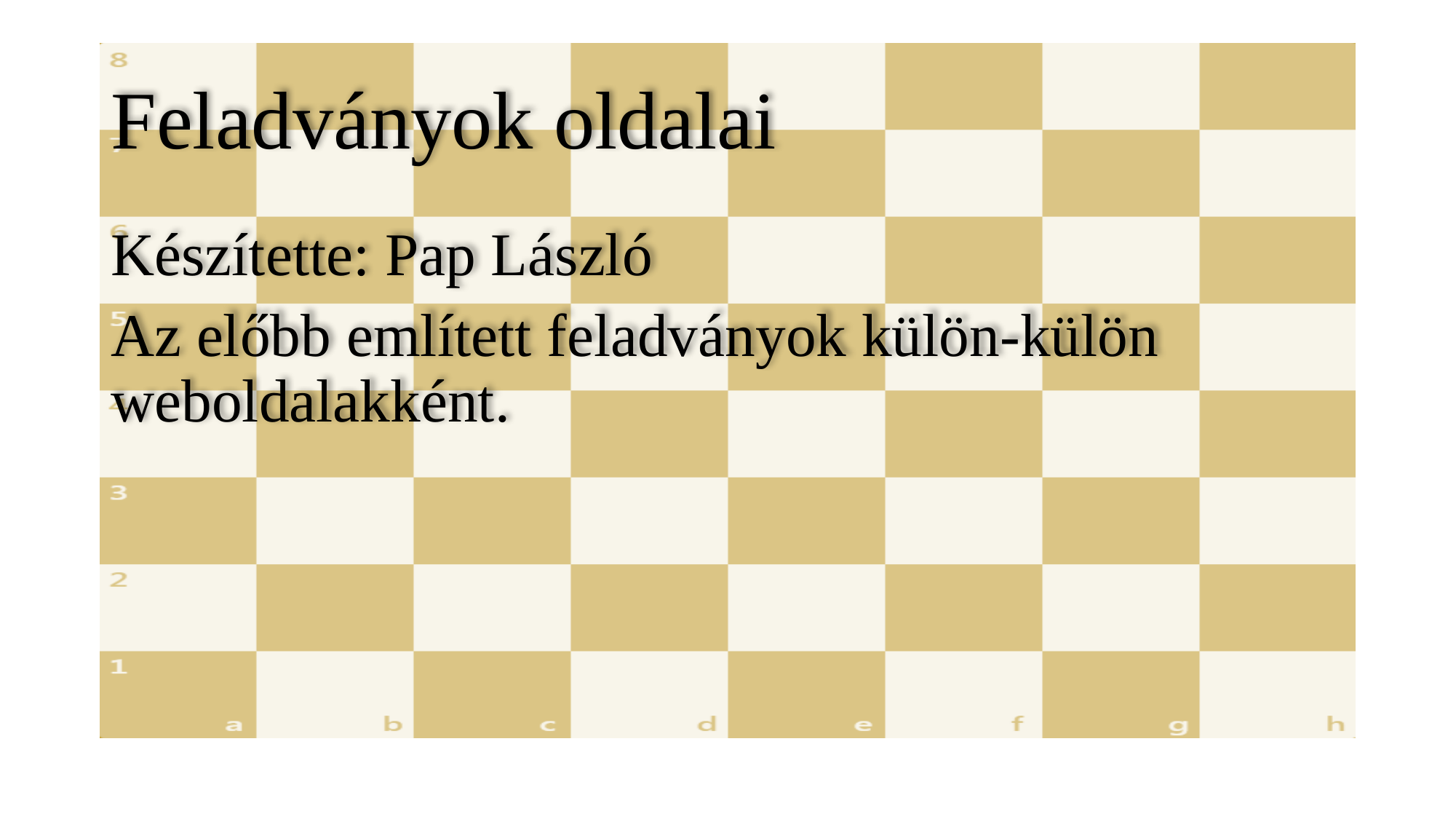

# Feladványok oldalai
Készítette: Pap László
Az előbb említett feladványok külön-külön weboldalakként.